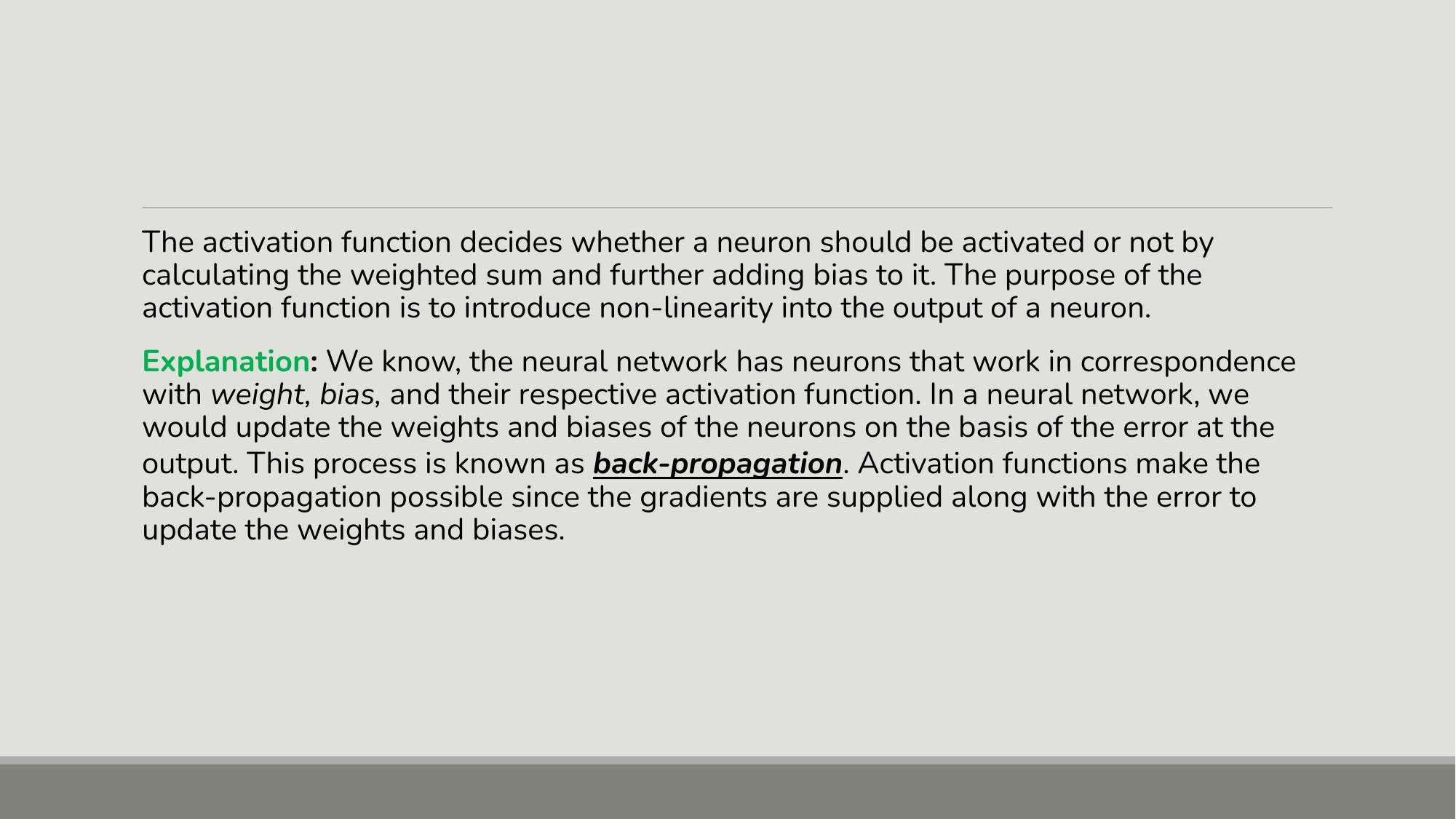

#
The activation function decides whether a neuron should be activated or not by calculating the weighted sum and further adding bias to it. The purpose of the activation function is to introduce non-linearity into the output of a neuron.
Explanation: We know, the neural network has neurons that work in correspondence with weight, bias, and their respective activation function. In a neural network, we would update the weights and biases of the neurons on the basis of the error at the output. This process is known as back-propagation. Activation functions make the back-propagation possible since the gradients are supplied along with the error to update the weights and biases.